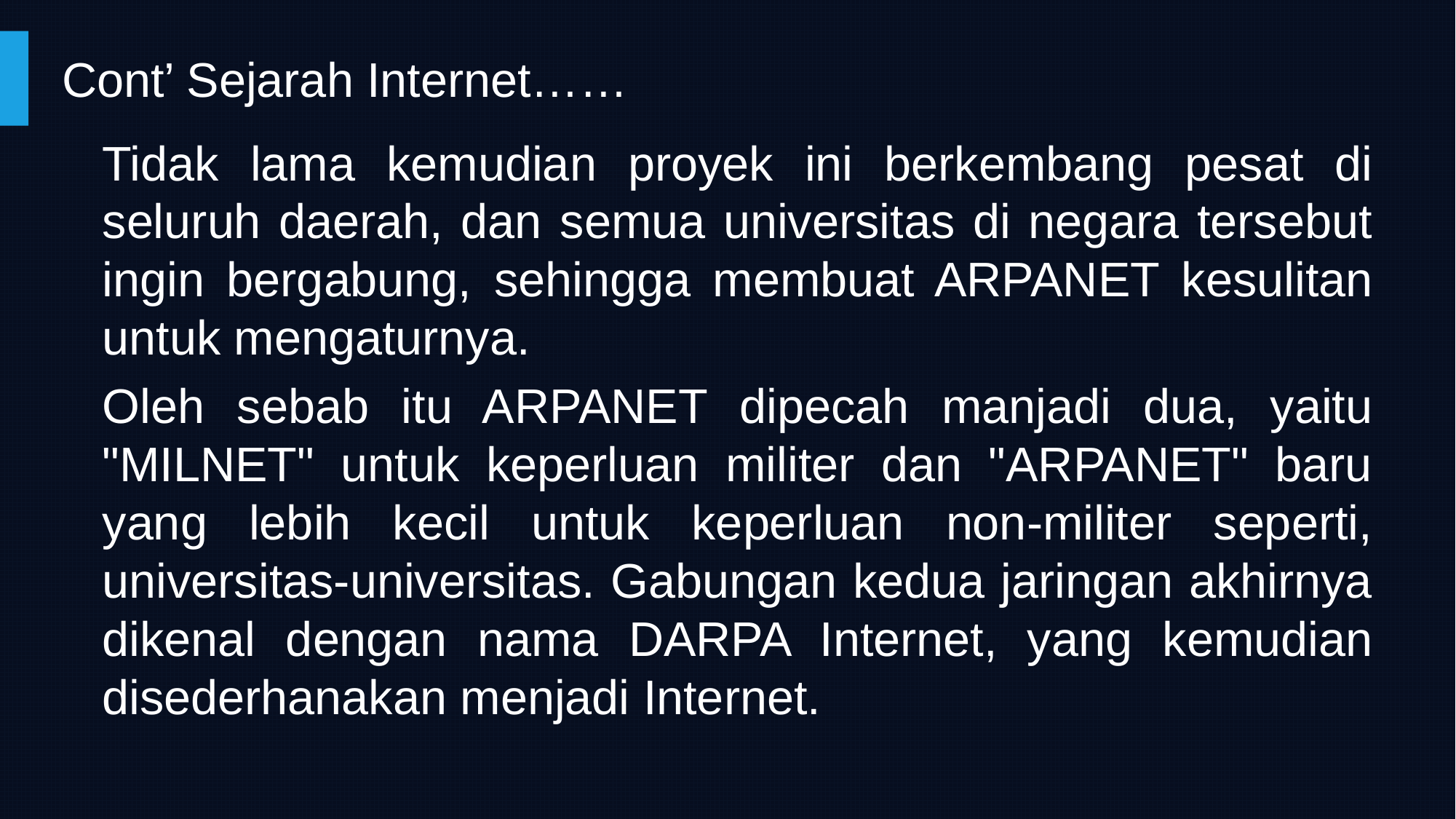

# Cont’ Sejarah Internet……
Tidak lama kemudian proyek ini berkembang pesat di seluruh daerah, dan semua universitas di negara tersebut ingin bergabung, sehingga membuat ARPANET kesulitan untuk mengaturnya.
Oleh sebab itu ARPANET dipecah manjadi dua, yaitu "MILNET" untuk keperluan militer dan "ARPANET" baru yang lebih kecil untuk keperluan non-militer seperti, universitas-universitas. Gabungan kedua jaringan akhirnya dikenal dengan nama DARPA Internet, yang kemudian disederhanakan menjadi Internet.